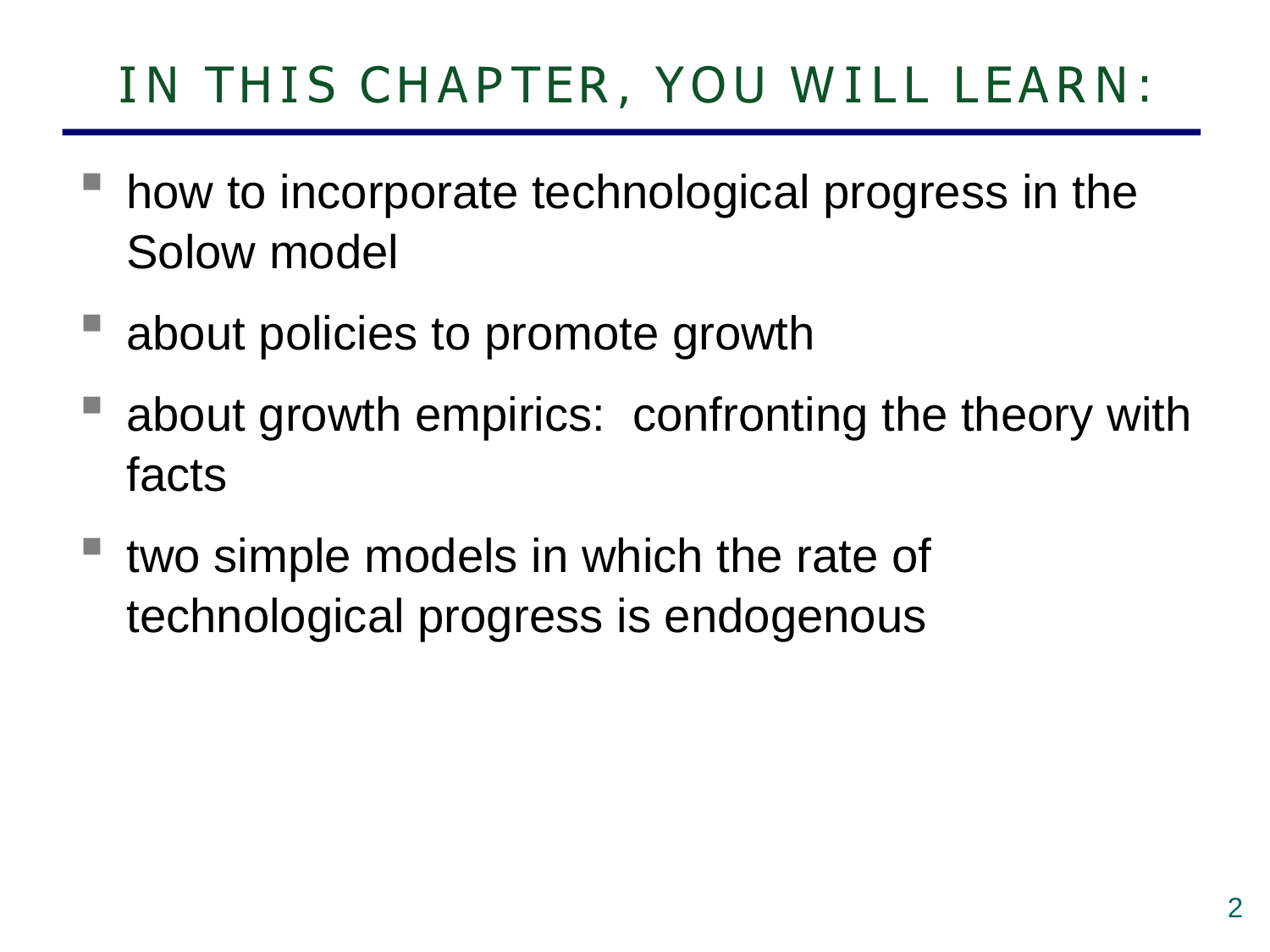

# IN THIS CHAPTER, YOU WILL LEARN:

how to incorporate technological progress in the Solow model
about policies to promote growth
about growth empirics:  confronting the theory with facts
two simple models in which the rate of technological progress is endogenous
2